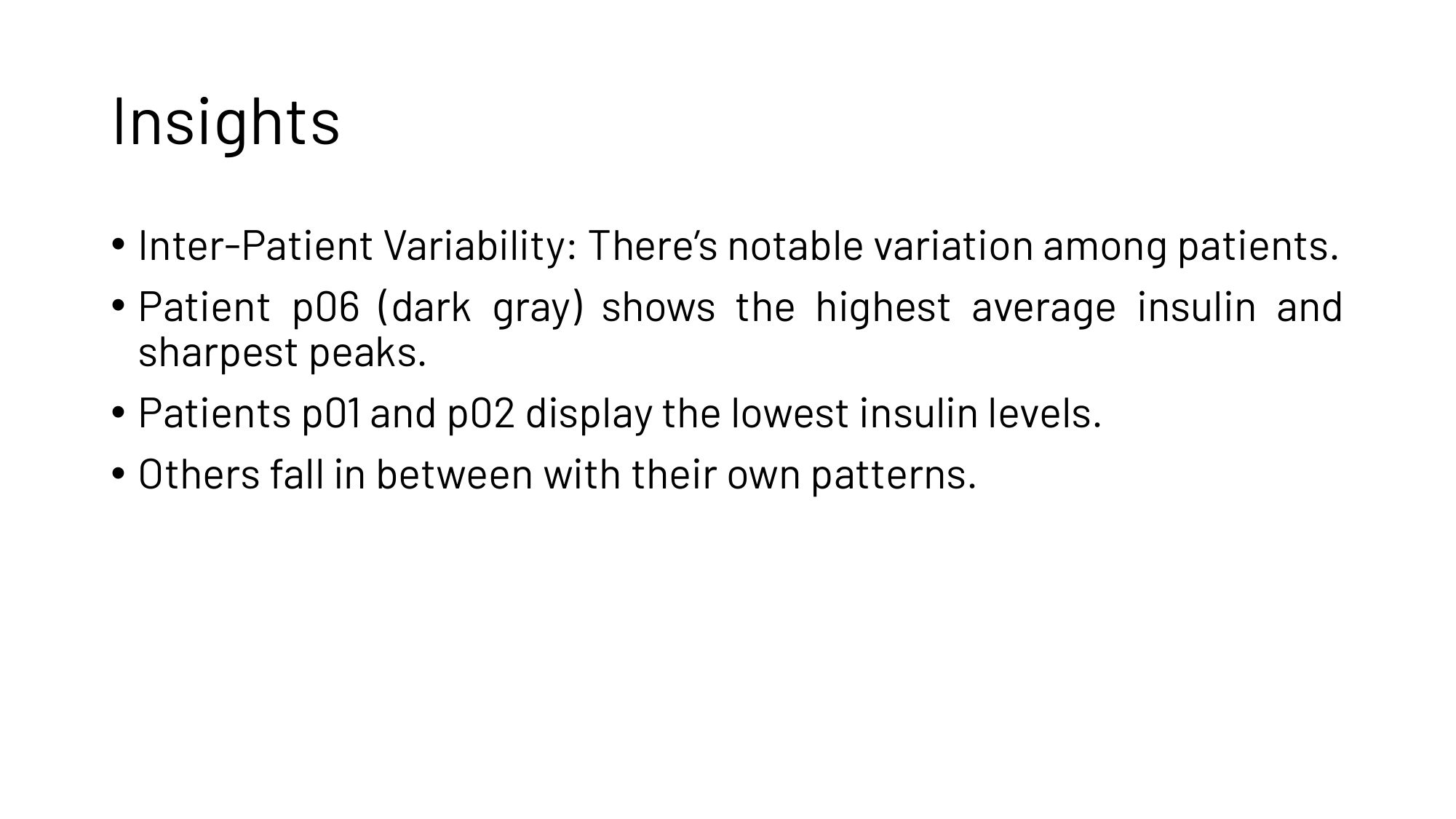

# Insights
Inter-Patient Variability: There’s notable variation among patients.
Patient p06 (dark gray) shows the highest average insulin and sharpest peaks.
Patients p01 and p02 display the lowest insulin levels.
Others fall in between with their own patterns.